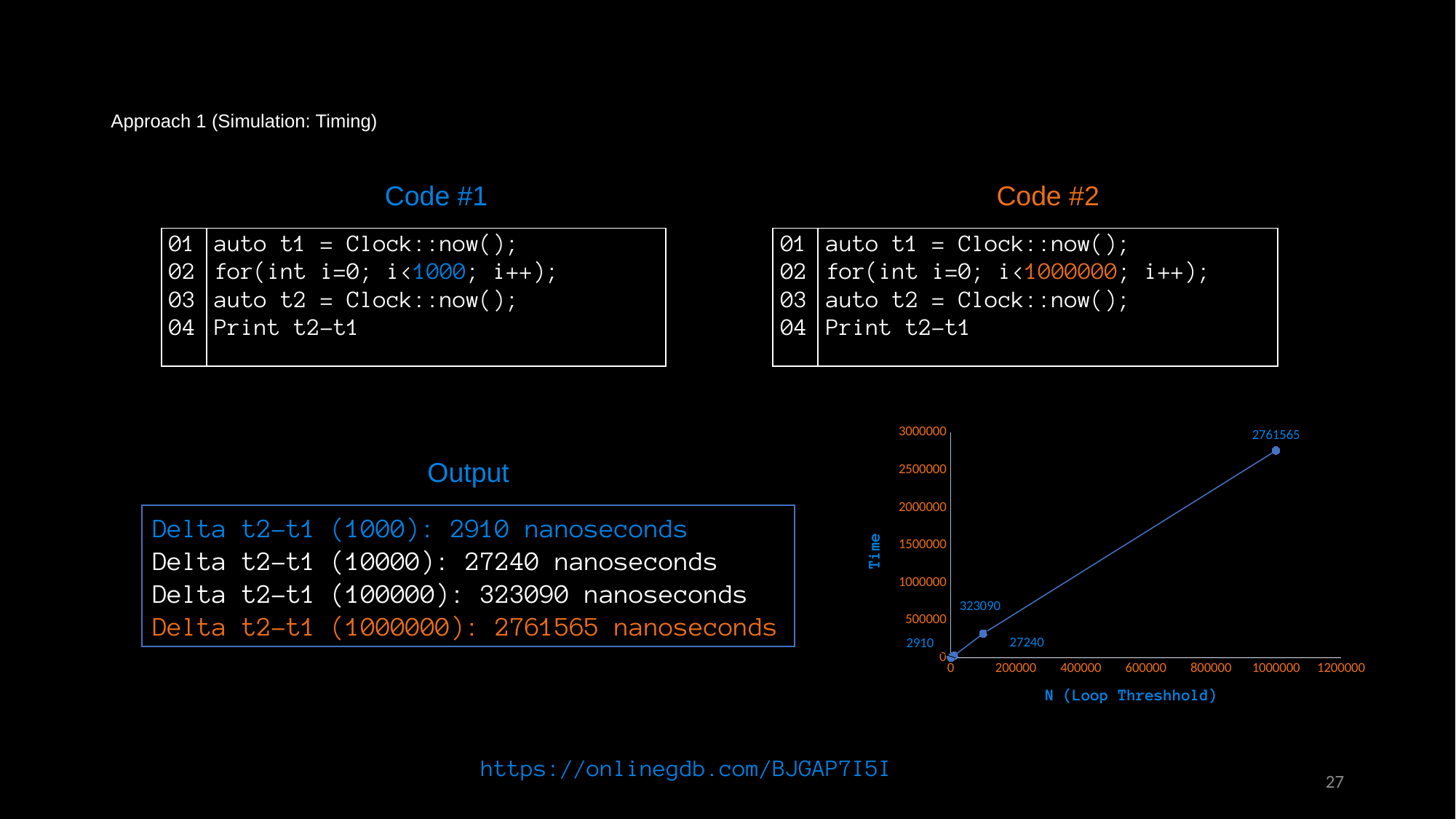

# Approach 1 (Simulation: Timing)
Code #1
Code #2
| auto t1 = Clock::now(); for(int i=0; i<1000; i++); auto t2 = Clock::now(); Print t2-t1 |
| --- |
| auto t1 = Clock::now(); for(int i=0; i<1000000; i++); auto t2 = Clock::now(); Print t2-t1 |
| --- |
| 01 02 03 04 |
| --- |
| 01 02 03 04 |
| --- |

### Chart

| Category | Time |
|---|---|
Output
Delta t2-t1 (1000): 2910 nanoseconds
Delta t2-t1 (10000): 27240 nanoseconds
Delta t2-t1 (100000): 323090 nanoseconds
Delta t2-t1 (1000000): 2761565 nanoseconds
https://onlinegdb.com/BJGAP7I5I
27